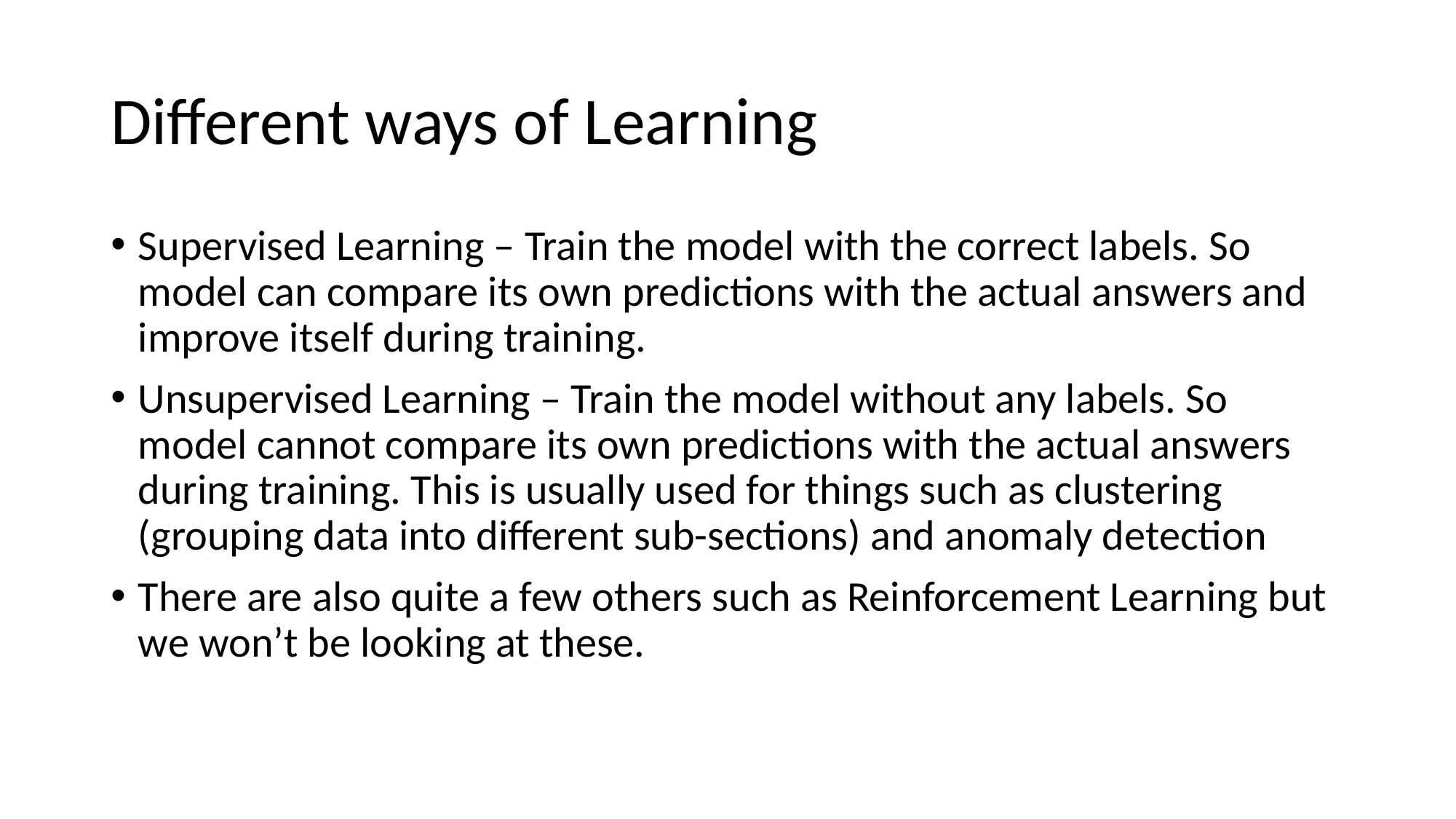

# Different ways of Learning
Supervised Learning – Train the model with the correct labels. So model can compare its own predictions with the actual answers and improve itself during training.
Unsupervised Learning – Train the model without any labels. So model cannot compare its own predictions with the actual answers during training. This is usually used for things such as clustering (grouping data into different sub-sections) and anomaly detection
There are also quite a few others such as Reinforcement Learning but we won’t be looking at these.